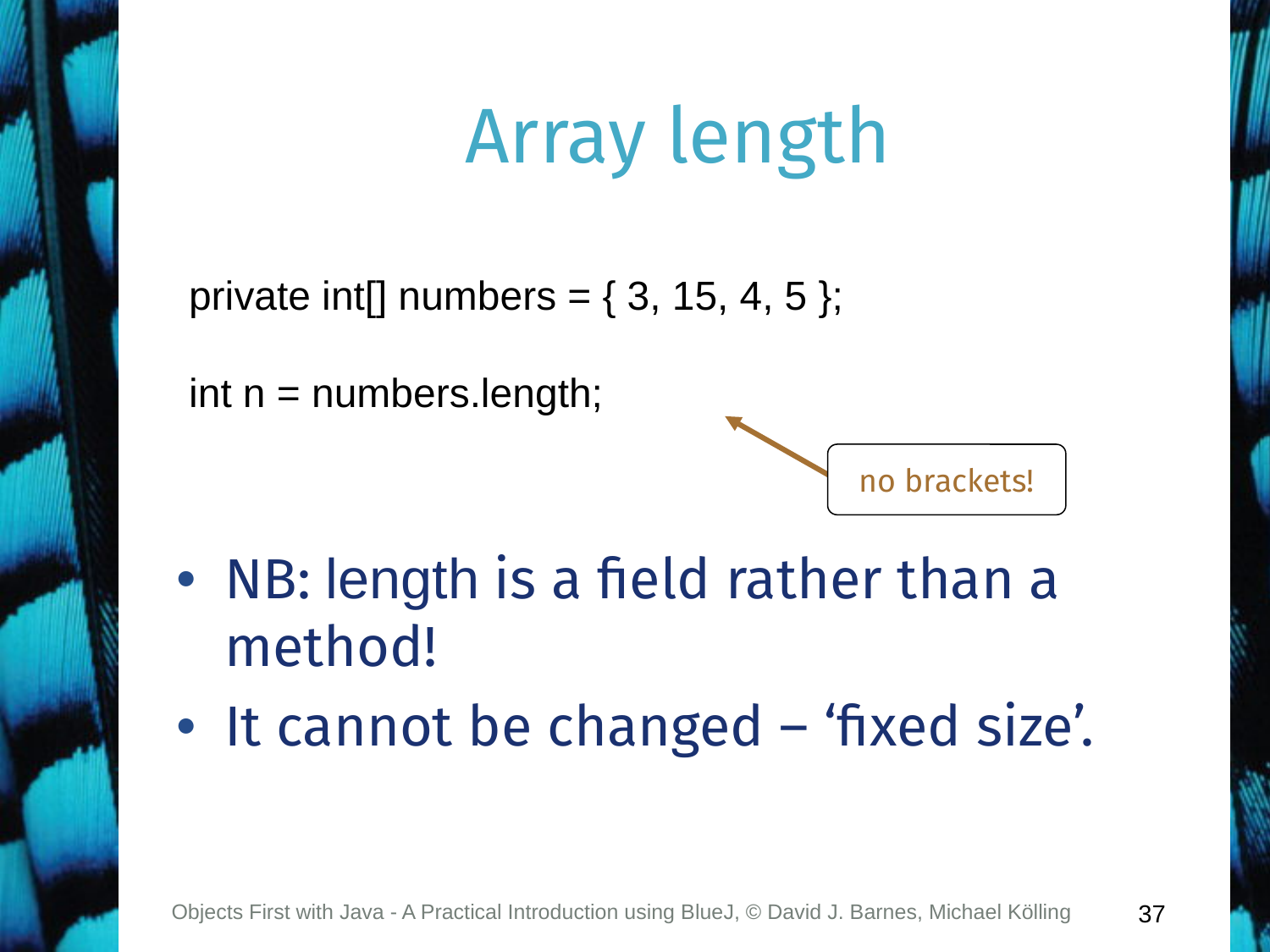

# Array length
private int[] numbers = { 3, 15, 4, 5 };

int n = numbers.length;

no brackets!
NB: length is a field rather than a method!
It cannot be changed – ‘fixed size’.
Objects First with Java - A Practical Introduction using BlueJ, © David J. Barnes, Michael Kölling